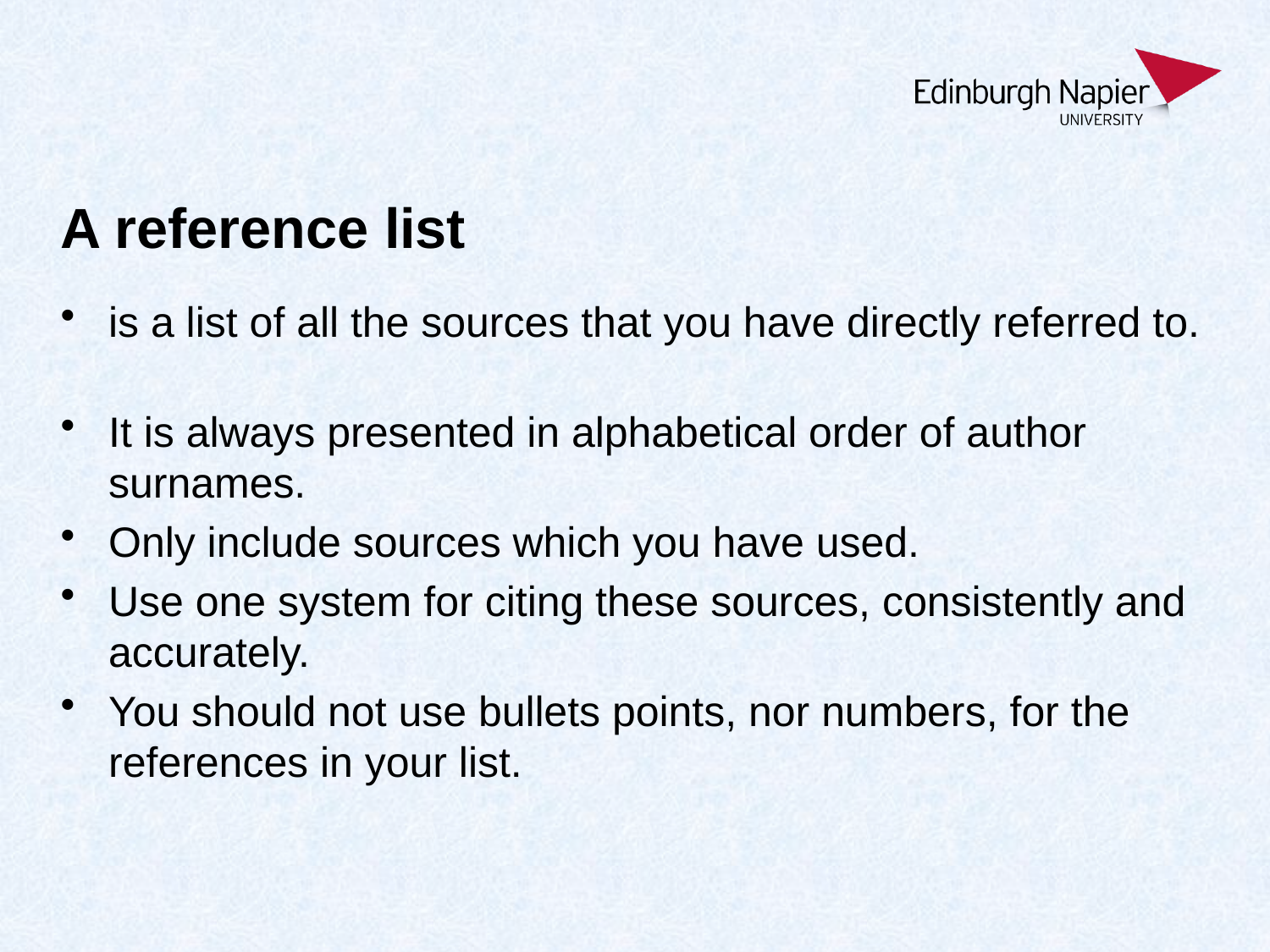

# A reference list
is a list of all the sources that you have directly referred to.
It is always presented in alphabetical order of author surnames.
Only include sources which you have used.
Use one system for citing these sources, consistently and accurately.
You should not use bullets points, nor numbers, for the references in your list.